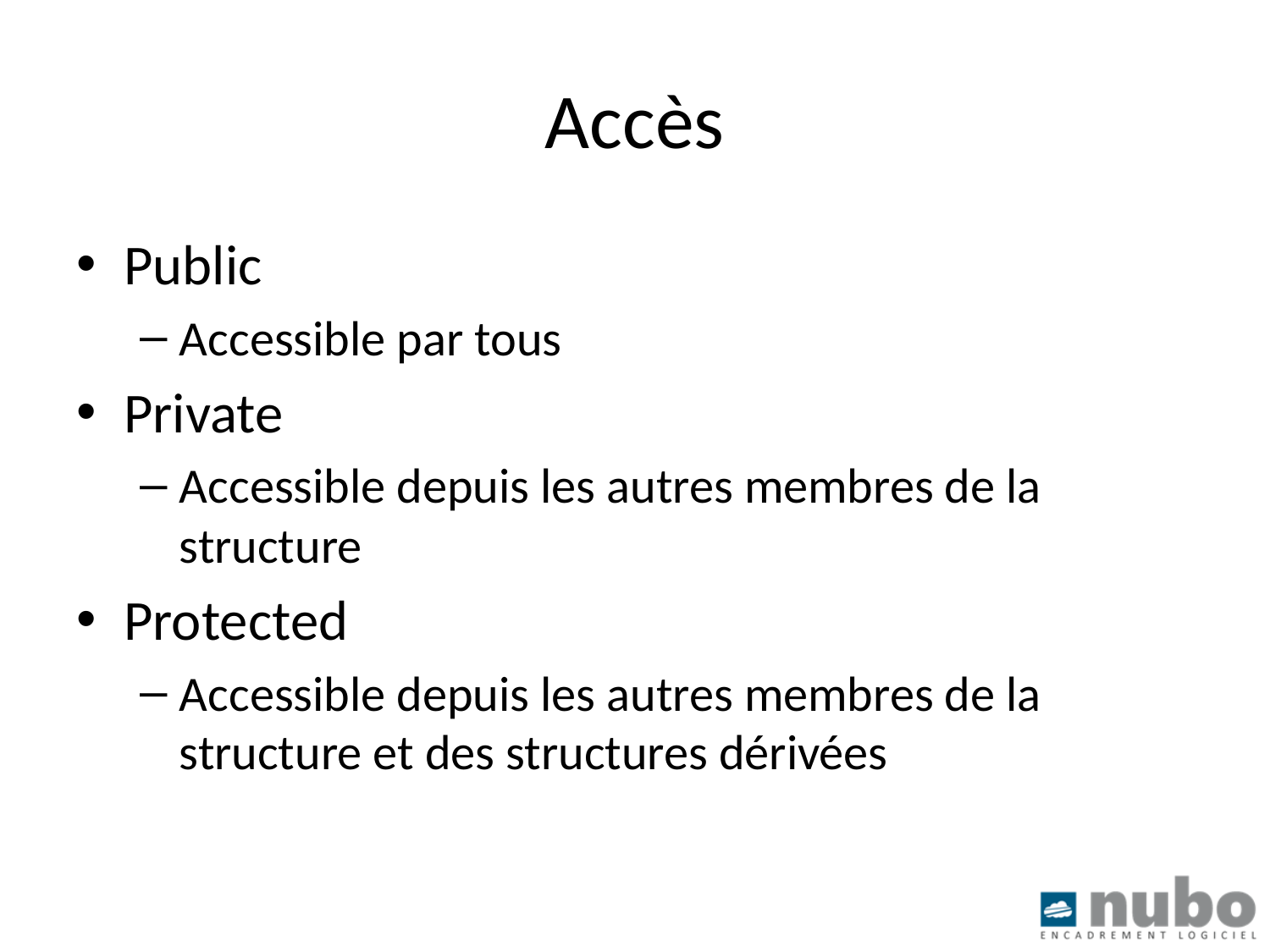

# Accès
Public
Accessible par tous
Private
Accessible depuis les autres membres de la structure
Protected
Accessible depuis les autres membres de la structure et des structures dérivées